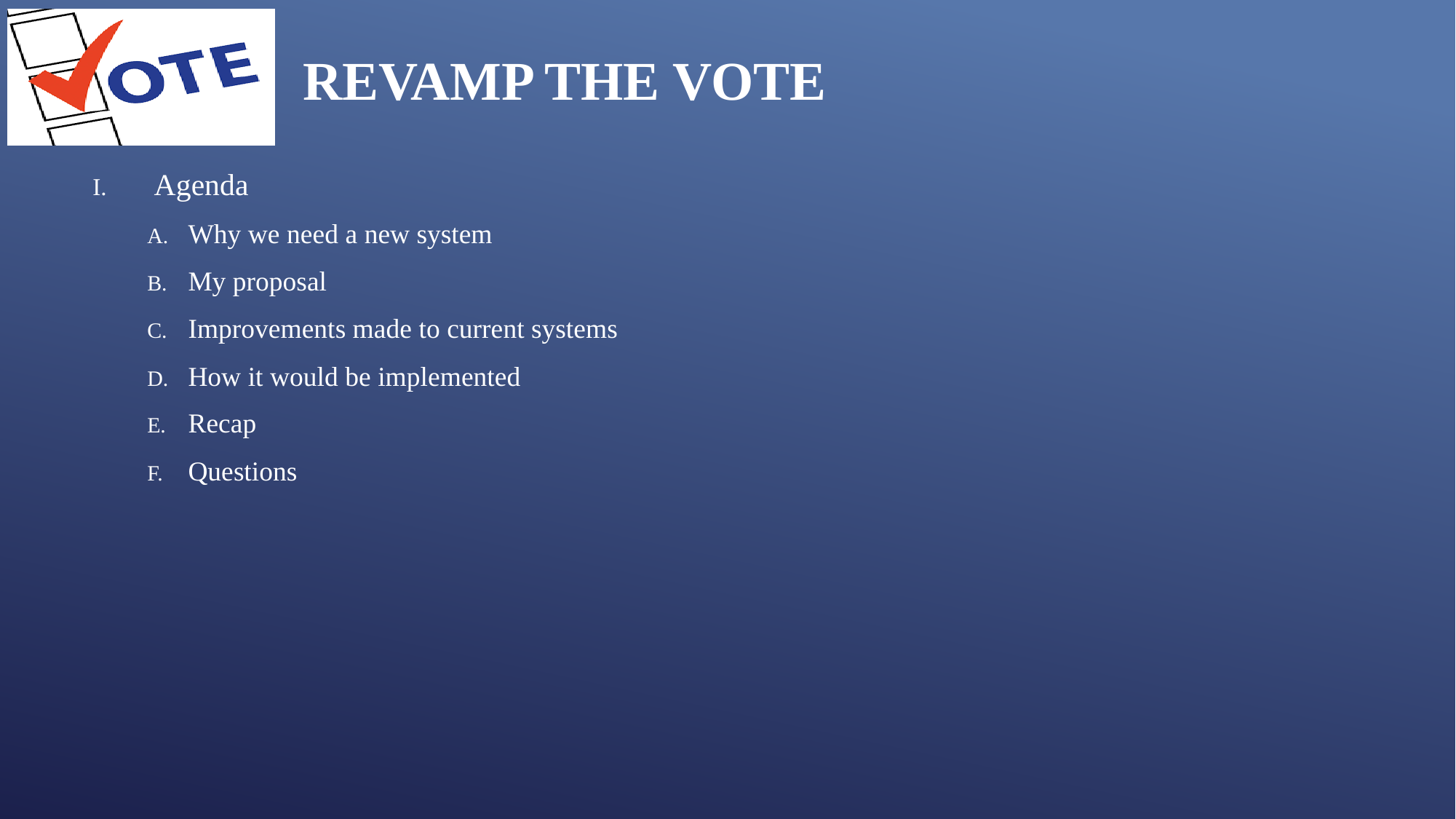

#
Agenda
Why we need a new system
My proposal
Improvements made to current systems
How it would be implemented
Recap
Questions